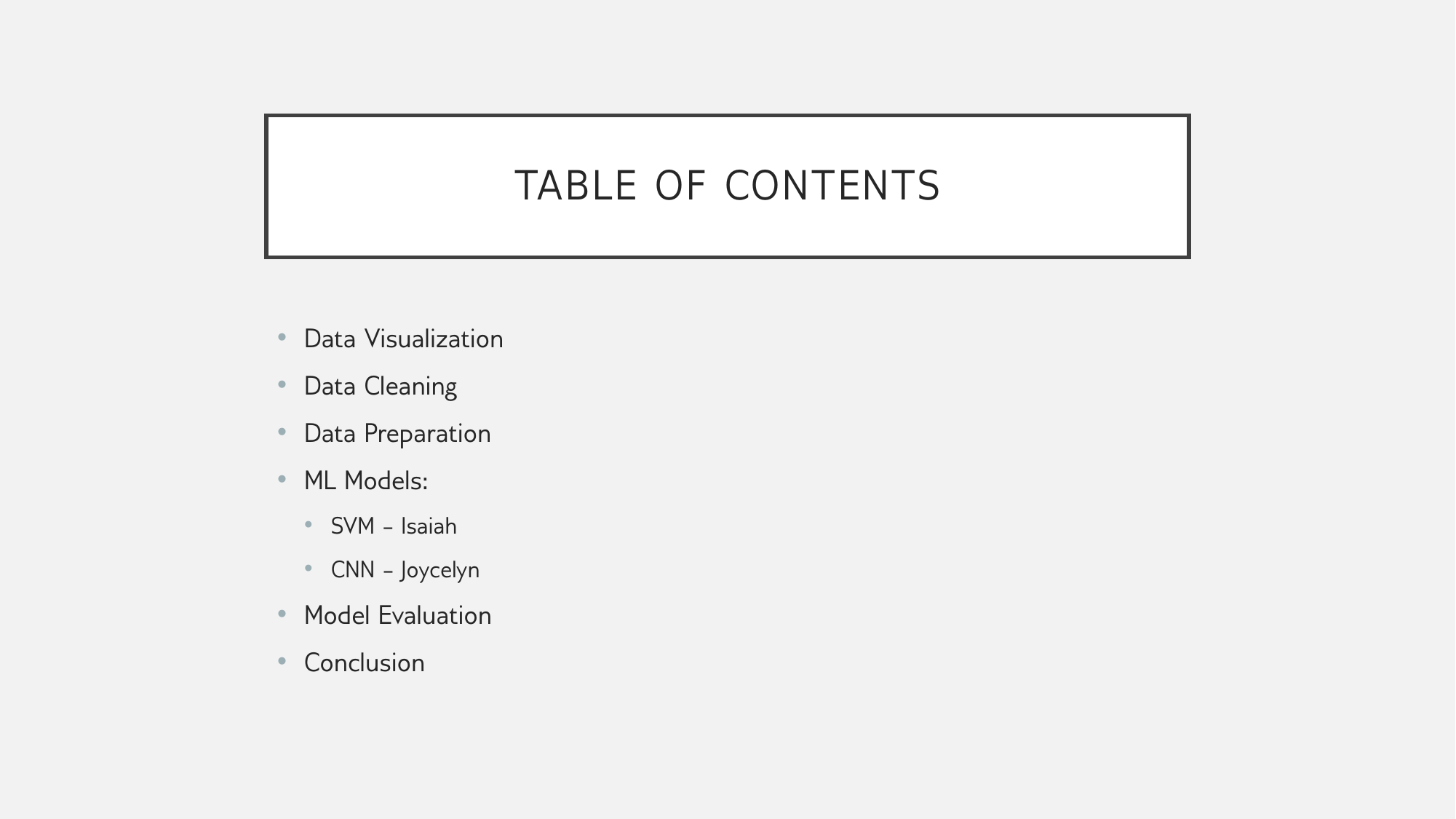

# Table of contents
Data Visualization
Data Cleaning
Data Preparation
ML Models:
SVM – Isaiah
CNN – Joycelyn
Model Evaluation
Conclusion